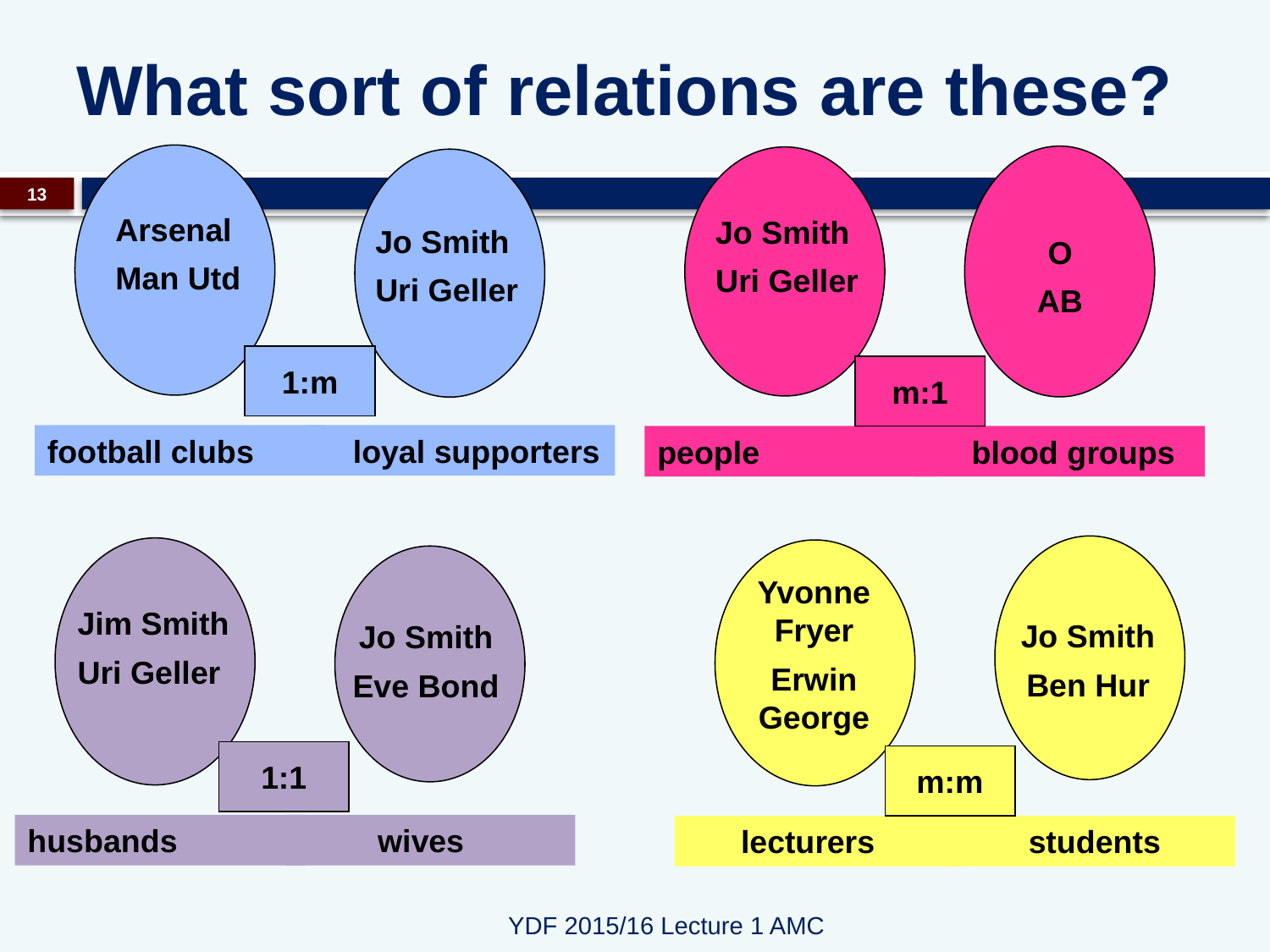

# What sort of relations are these?

Arsenal
Man Utd
Jo Smith
Uri Geller
football clubs
    loyal supporters

Jo Smith
Uri Geller
O
AB
people
     blood groups
13
1:m
m:1

Yvonne Fryer
Erwin George
Jo Smith
Ben Hur
      lecturers
        students

Jim Smith
Uri Geller

Jo Smith
Eve Bond
husbands
         wives
1:1
m:m
YDF 2015/16 Lecture 1 AMC